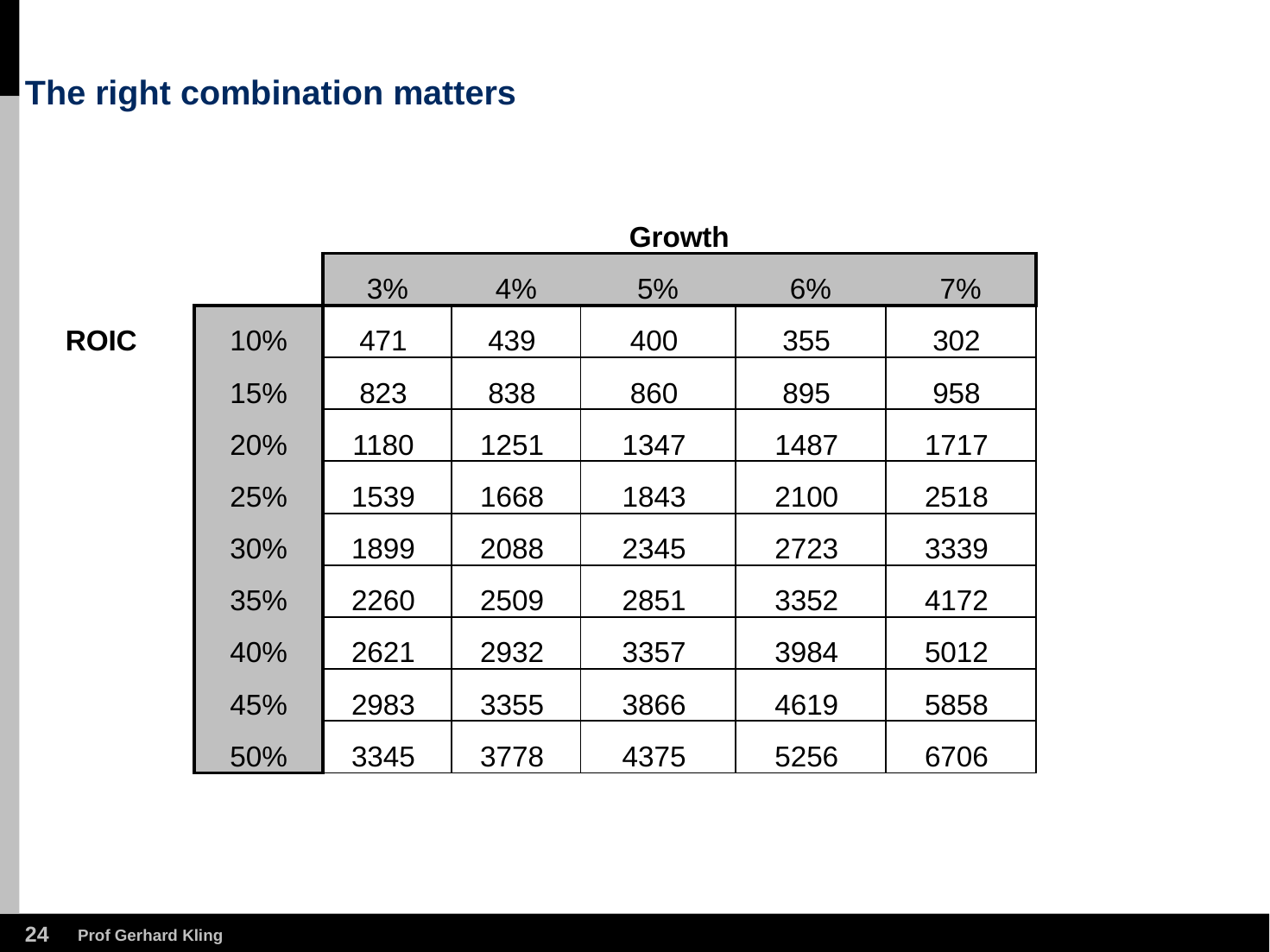

# The right combination matters
|  |  |  |  |  |  |  |  |  |  |
| --- | --- | --- | --- | --- | --- | --- | --- | --- | --- |
|  |  | Growth |  |  |  |  |  |  |  |
|  |  | 3% | 4% | 5% | 6% |  | 7% |  |  |
| ROIC | 10% | 471 | 439 | 400 | 355 |  | 302 |  |  |
|  | 15% | 823 | 838 | 860 | 895 |  | 958 |  |  |
|  | 20% | 1180 | 1251 | 1347 | 1487 |  | 1717 |  |  |
|  | 25% | 1539 | 1668 | 1843 | 2100 |  | 2518 |  |  |
|  | 30% | 1899 | 2088 | 2345 | 2723 |  | 3339 |  |  |
|  | 35% | 2260 | 2509 | 2851 | 3352 |  | 4172 |  |  |
|  | 40% | 2621 | 2932 | 3357 | 3984 |  | 5012 |  |  |
|  | 45% | 2983 | 3355 | 3866 | 4619 |  | 5858 |  |  |
|  | 50% | 3345 | 3778 | 4375 | 5256 |  | 6706 |  |  |
|  |  |  |  |  |  |  |  |  |  |
|  |  |  |  |  |  |  |  |  |  |
24
Prof Gerhard Kling